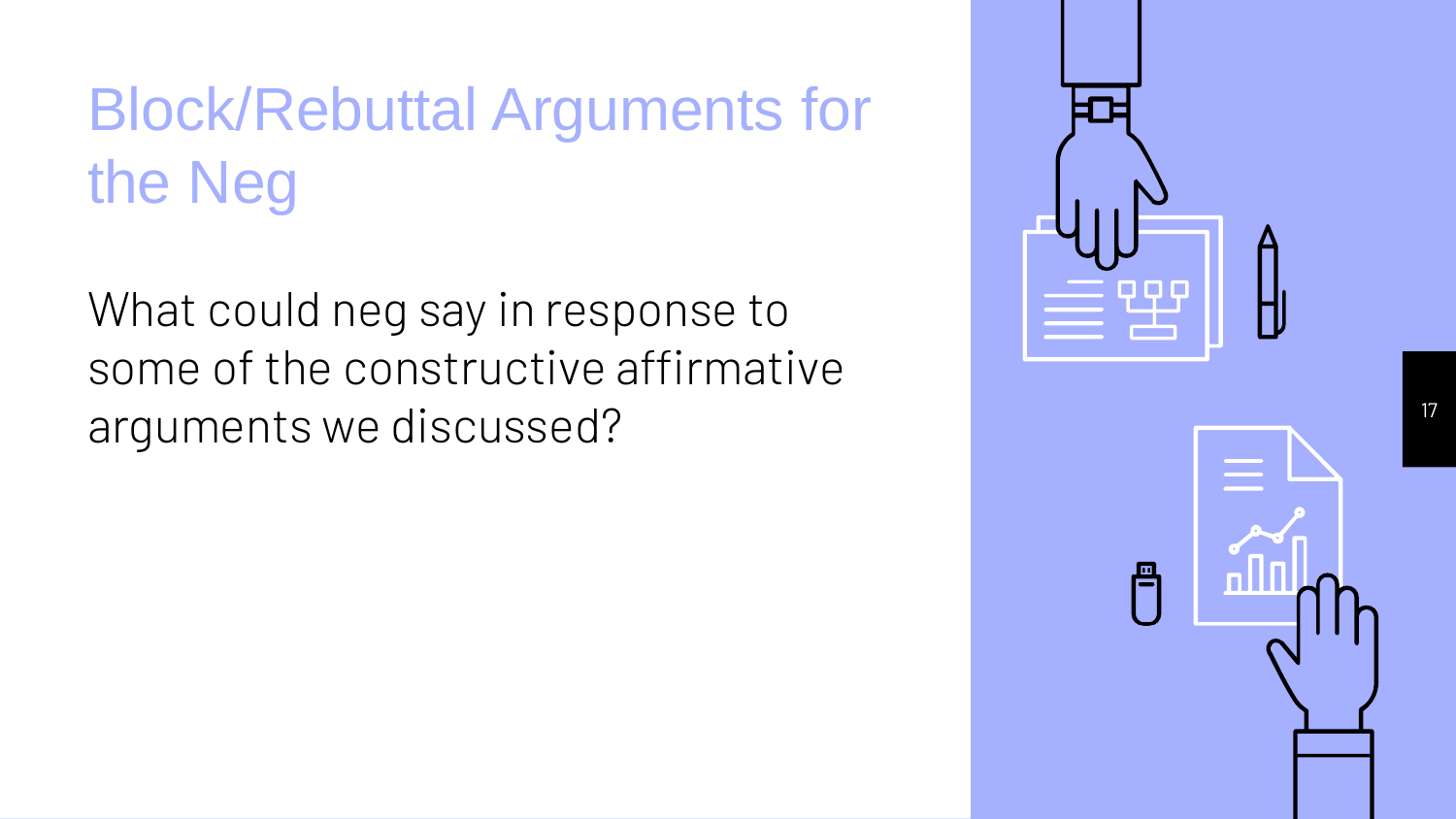

# Block/Rebuttal Arguments for the Neg
What could neg say in response to some of the constructive affirmative arguments we discussed?
17